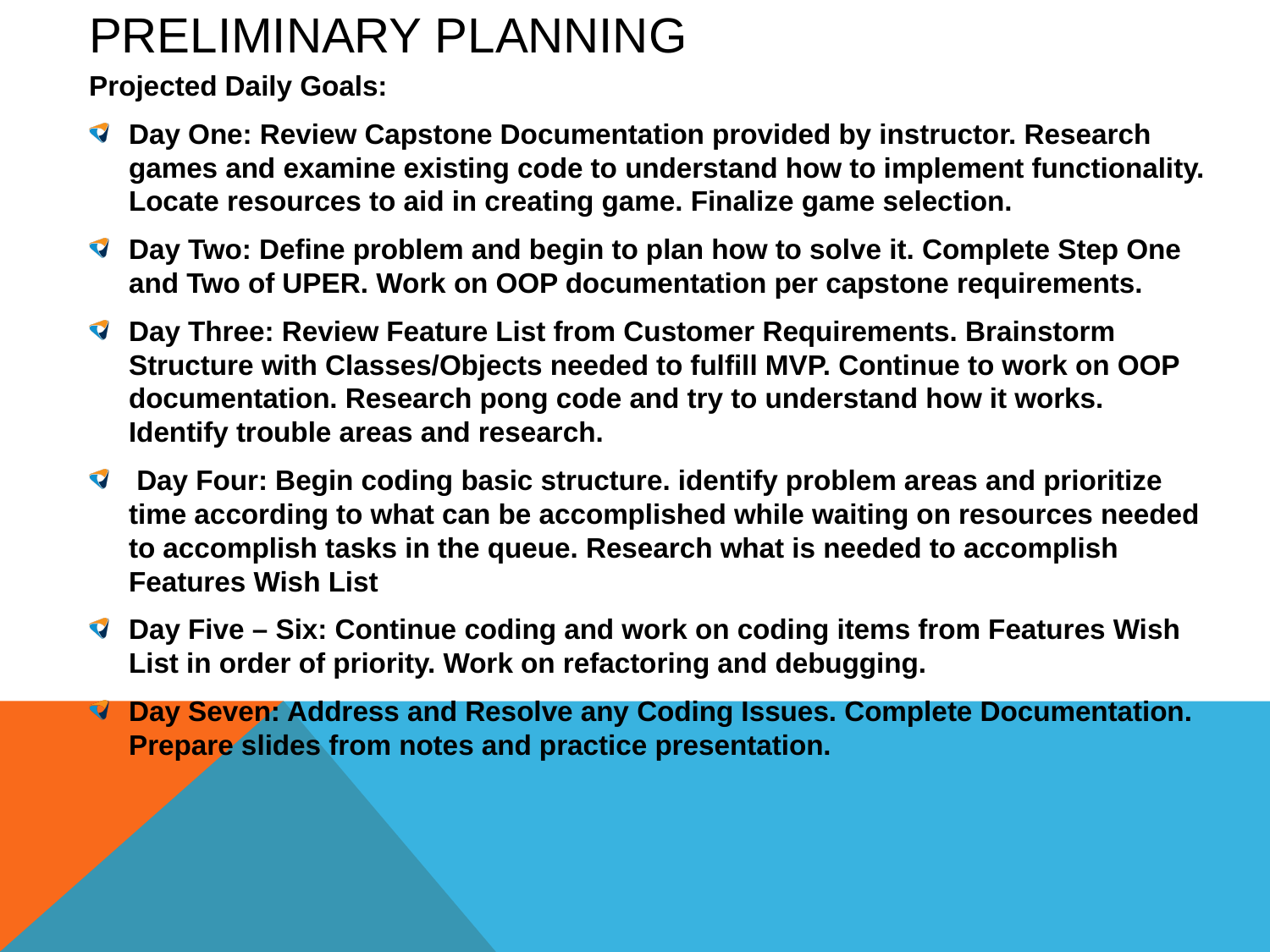

# Preliminary Planning
Projected Daily Goals:
Day One: Review Capstone Documentation provided by instructor. Research games and examine existing code to understand how to implement functionality. Locate resources to aid in creating game. Finalize game selection.
Day Two: Define problem and begin to plan how to solve it. Complete Step One and Two of UPER. Work on OOP documentation per capstone requirements.
Day Three: Review Feature List from Customer Requirements. Brainstorm Structure with Classes/Objects needed to fulfill MVP. Continue to work on OOP documentation. Research pong code and try to understand how it works. Identify trouble areas and research.
 Day Four: Begin coding basic structure. identify problem areas and prioritize time according to what can be accomplished while waiting on resources needed to accomplish tasks in the queue. Research what is needed to accomplish Features Wish List
Day Five – Six: Continue coding and work on coding items from Features Wish List in order of priority. Work on refactoring and debugging.
Day Seven: Address and Resolve any Coding Issues. Complete Documentation. Prepare slides from notes and practice presentation.